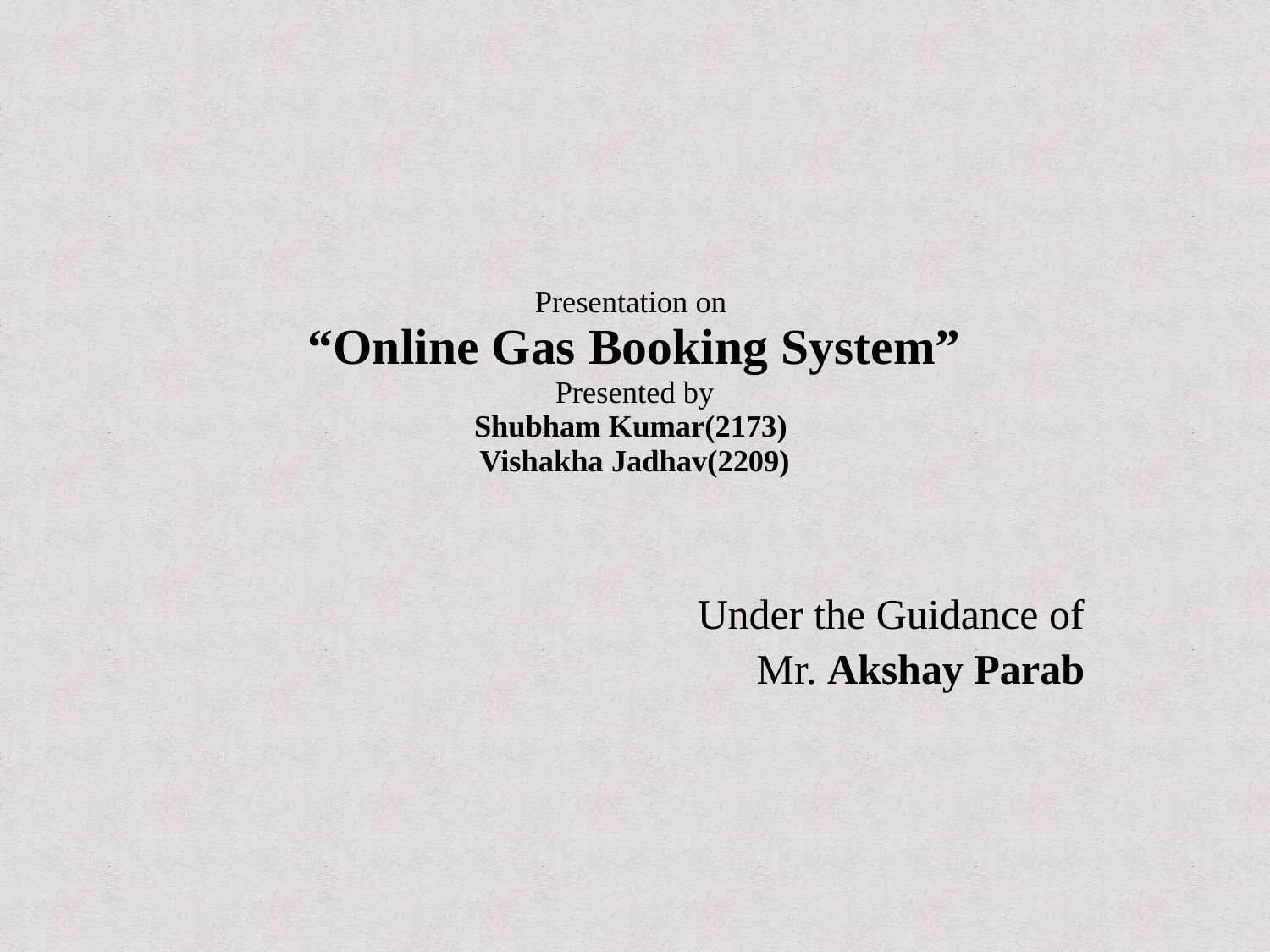

Presentation on
“Online Gas Booking System”
Presented by
Shubham Kumar(2173)
Vishakha Jadhav(2209)
Under the Guidance of
Mr. Akshay Parab